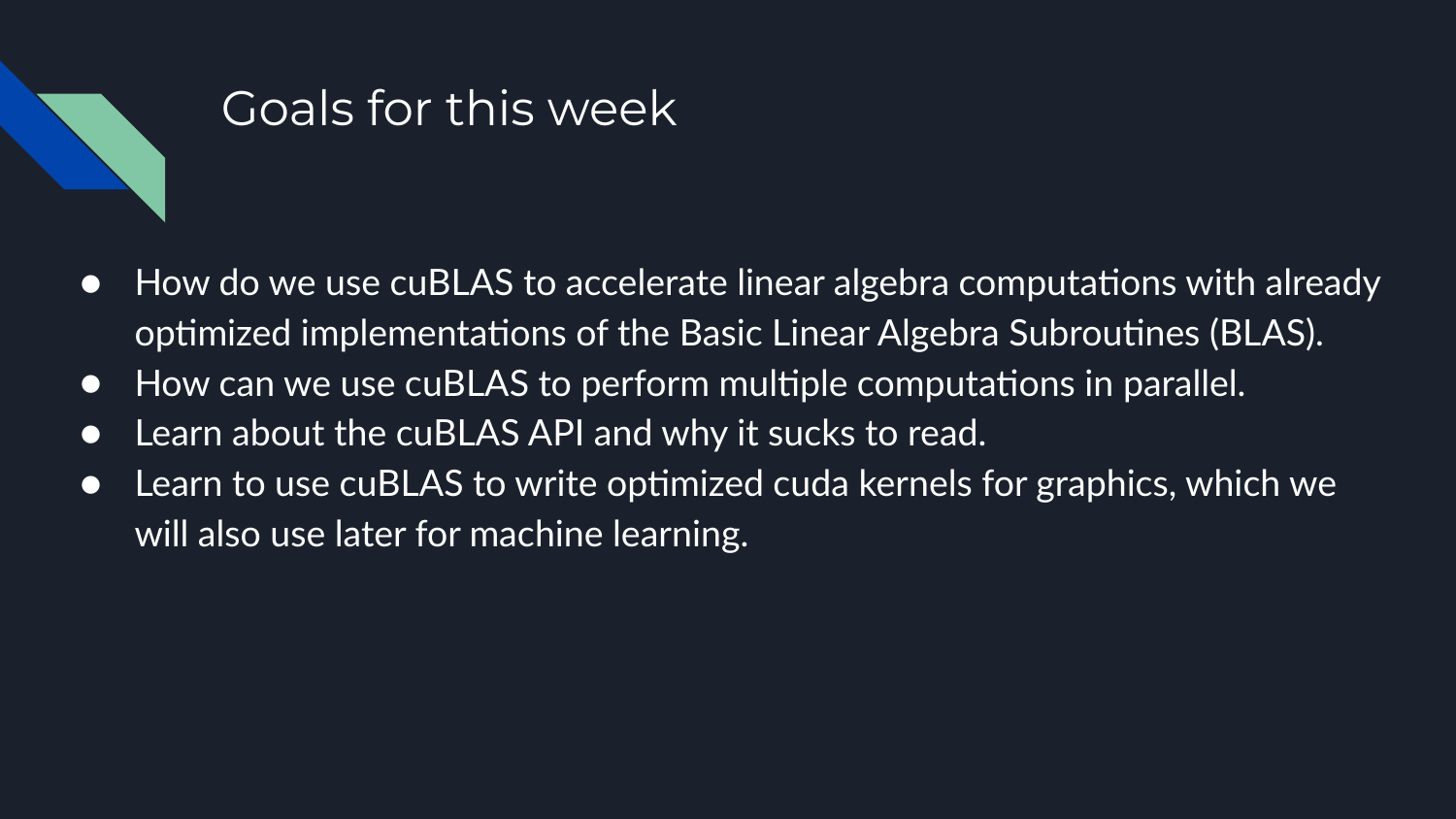

# Goals for this week

How do we use cuBLAS to accelerate linear algebra computations with already optimized implementations of the Basic Linear Algebra Subroutines (BLAS).
How can we use cuBLAS to perform multiple computations in parallel.
Learn about the cuBLAS API and why it sucks to read.
Learn to use cuBLAS to write optimized cuda kernels for graphics, which we will also use later for machine learning.